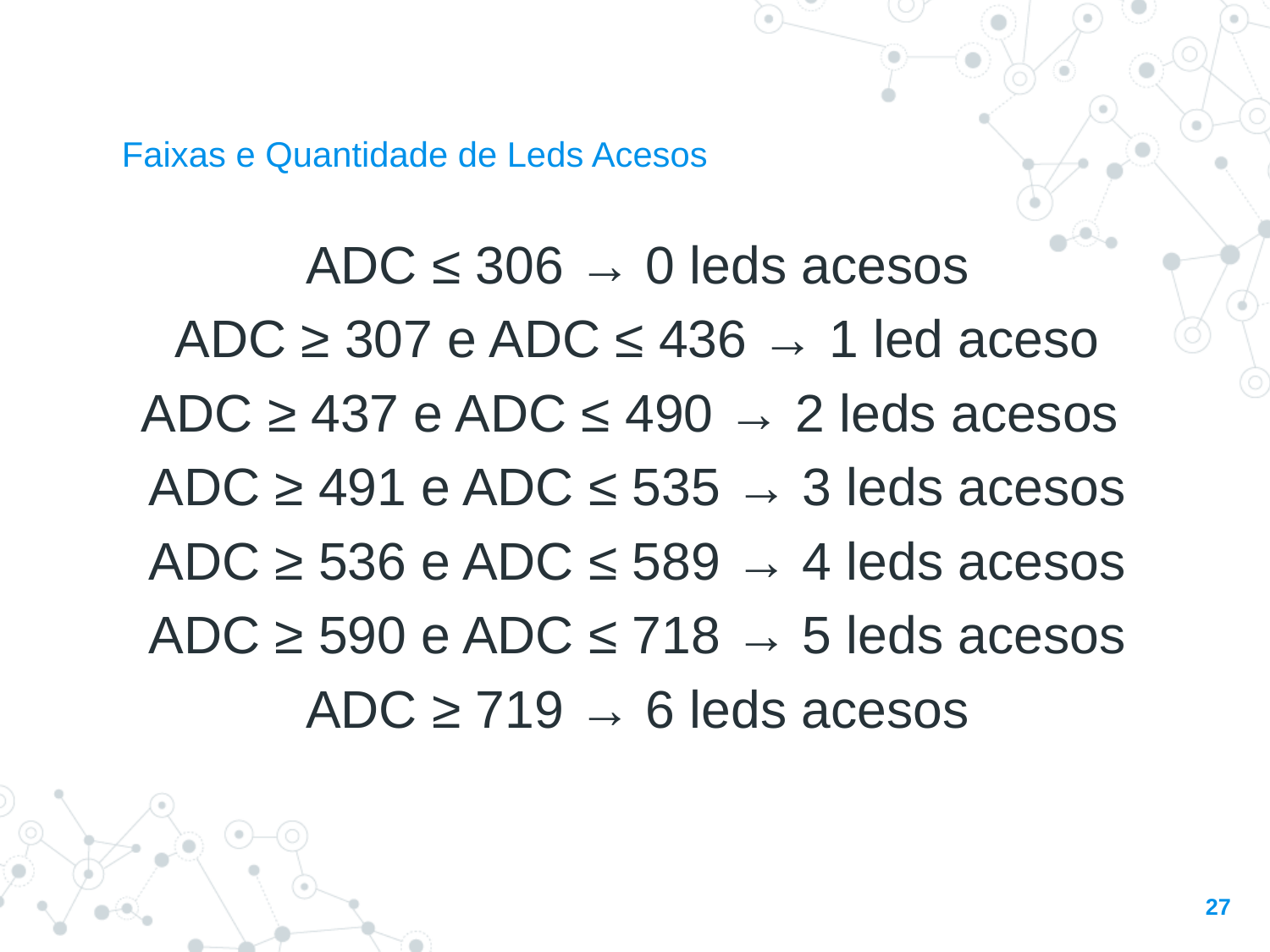

# Faixas e Quantidade de Leds Acesos
ADC ≤ 306 → 0 leds acesos
ADC ≥ 307 e ADC ≤ 436 → 1 led aceso
ADC ≥ 437 e ADC ≤ 490 → 2 leds acesos
ADC ≥ 491 e ADC ≤ 535 → 3 leds acesos
ADC ≥ 536 e ADC ≤ 589 → 4 leds acesos
ADC ≥ 590 e ADC ≤ 718 → 5 leds acesos
ADC ≥ 719 → 6 leds acesos
27